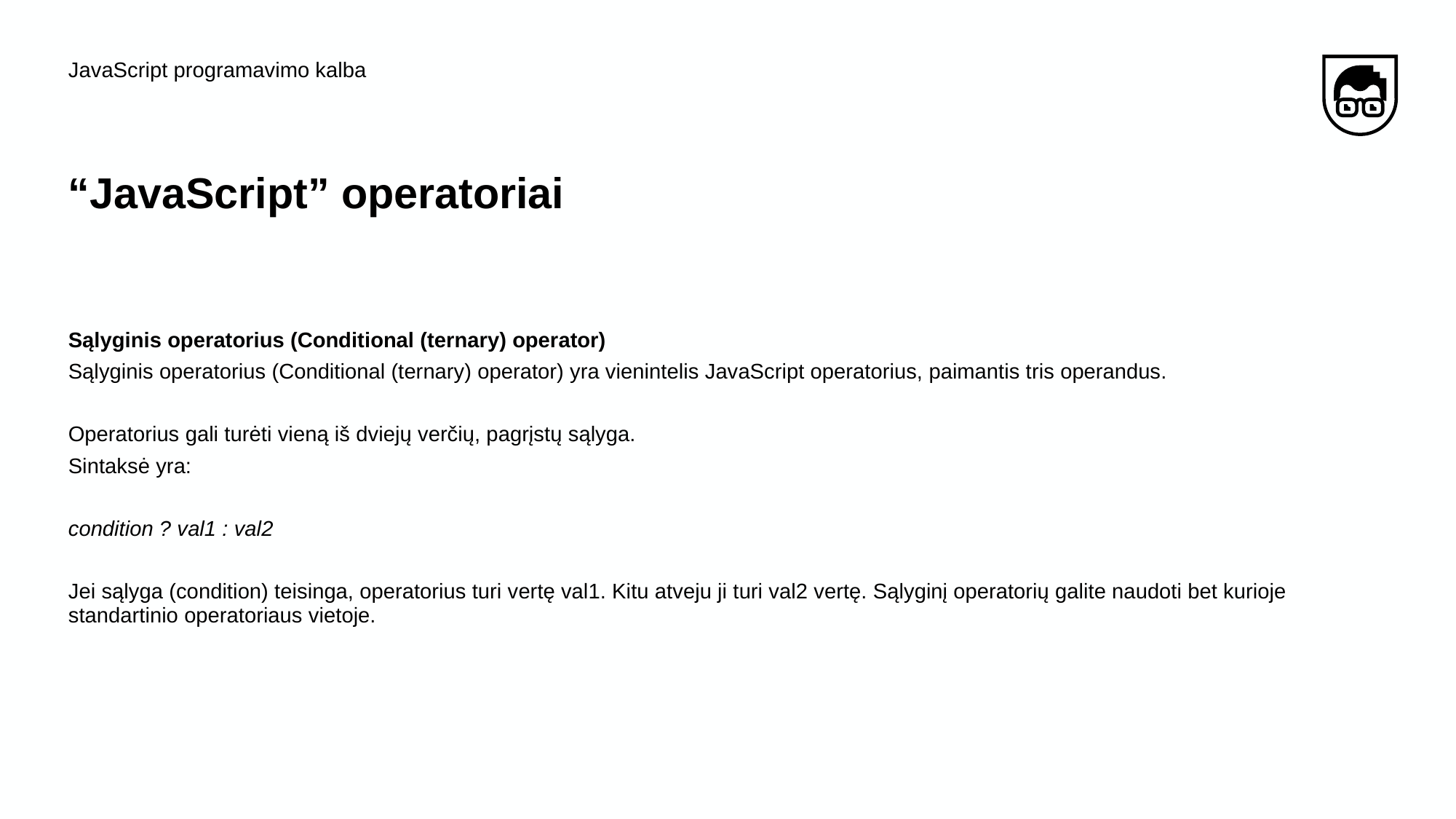

JavaScript programavimo kalba
# “JavaScript” operatoriai
Sąlyginis operatorius (Conditional (ternary) operator)
Sąlyginis operatorius (Conditional (ternary) operator) yra vienintelis JavaScript operatorius, paimantis tris operandus.

Operatorius gali turėti vieną iš dviejų verčių, pagrįstų sąlyga.
Sintaksė yra:

condition ? val1 : val2

Jei sąlyga (condition) teisinga, operatorius turi vertę val1. Kitu atveju ji turi val2 vertę. Sąlyginį operatorių galite naudoti bet kurioje standartinio operatoriaus vietoje.